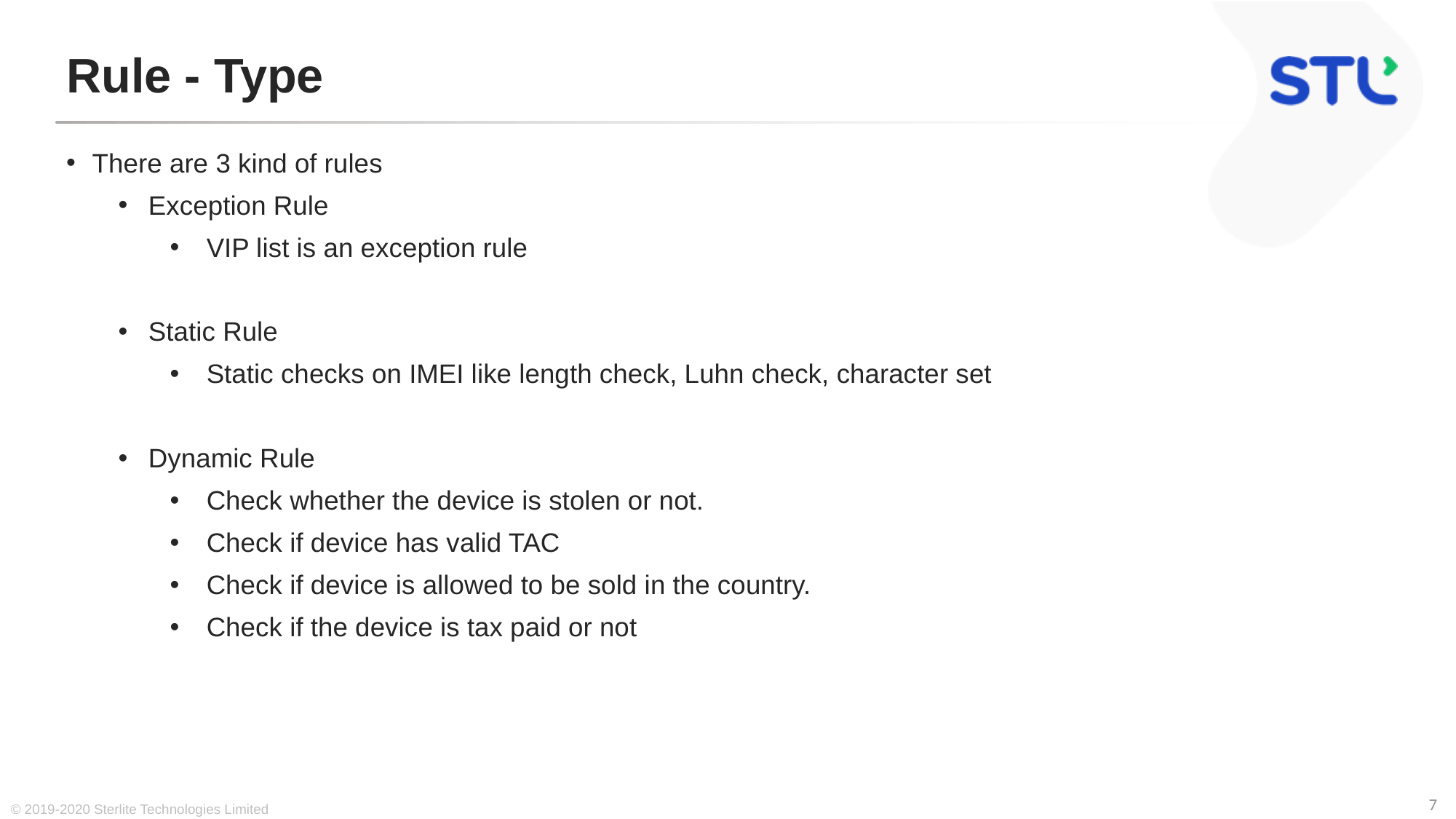

# Rule - Type
There are 3 kind of rules
Exception Rule
VIP list is an exception rule

Static Rule
Static checks on IMEI like length check, Luhn check, character set

Dynamic Rule
Check whether the device is stolen or not.
Check if device has valid TAC
Check if device is allowed to be sold in the country.
Check if the device is tax paid or not

© 2019-2020 Sterlite Technologies Limited
7